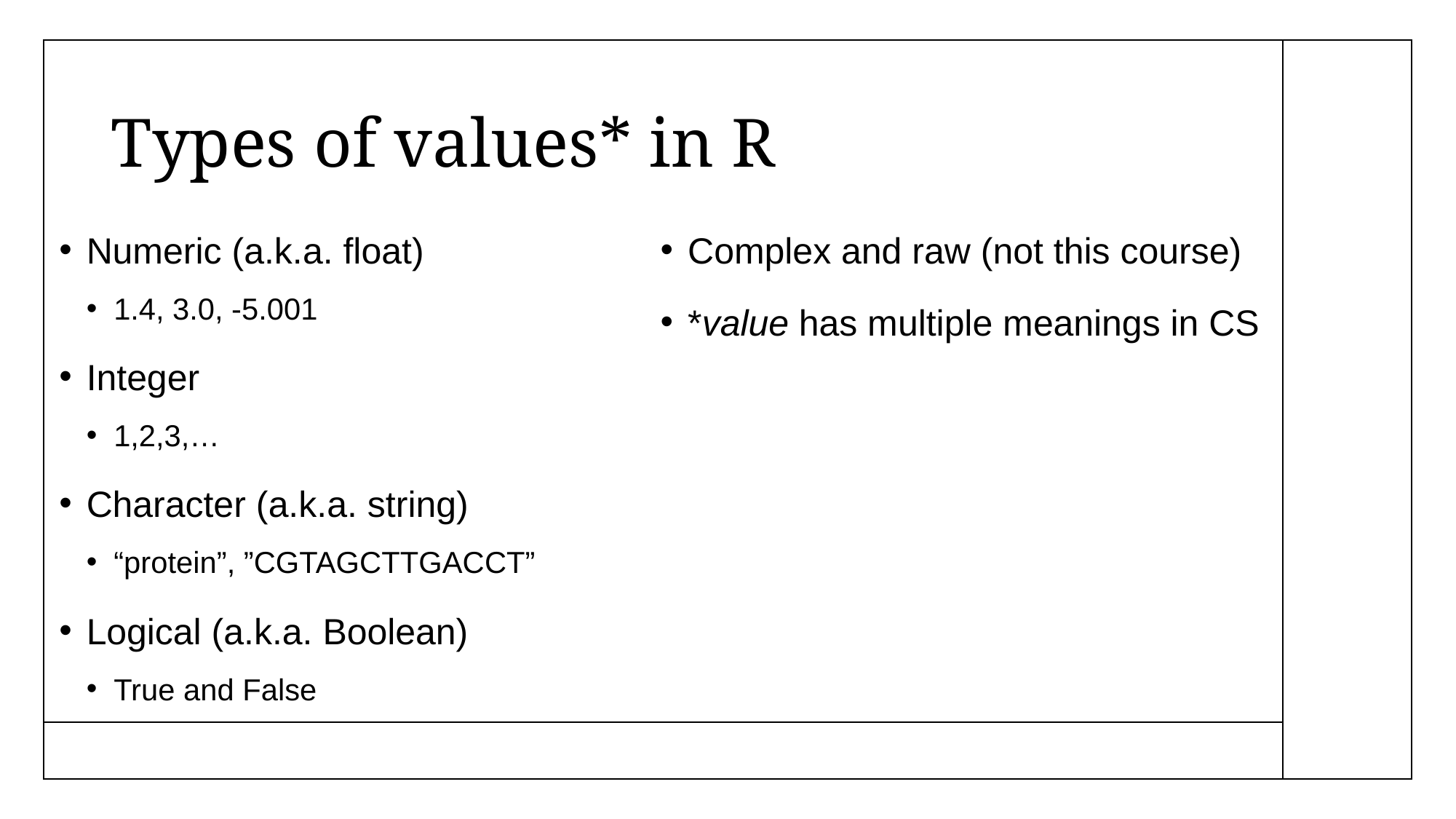

# Types of values* in R
Numeric (a.k.a. float)
1.4, 3.0, -5.001
Integer
1,2,3,…
Character (a.k.a. string)
“protein”, ”CGTAGCTTGACCT”
Logical (a.k.a. Boolean)
True and False
Complex and raw (not this course)
*value has multiple meanings in CS